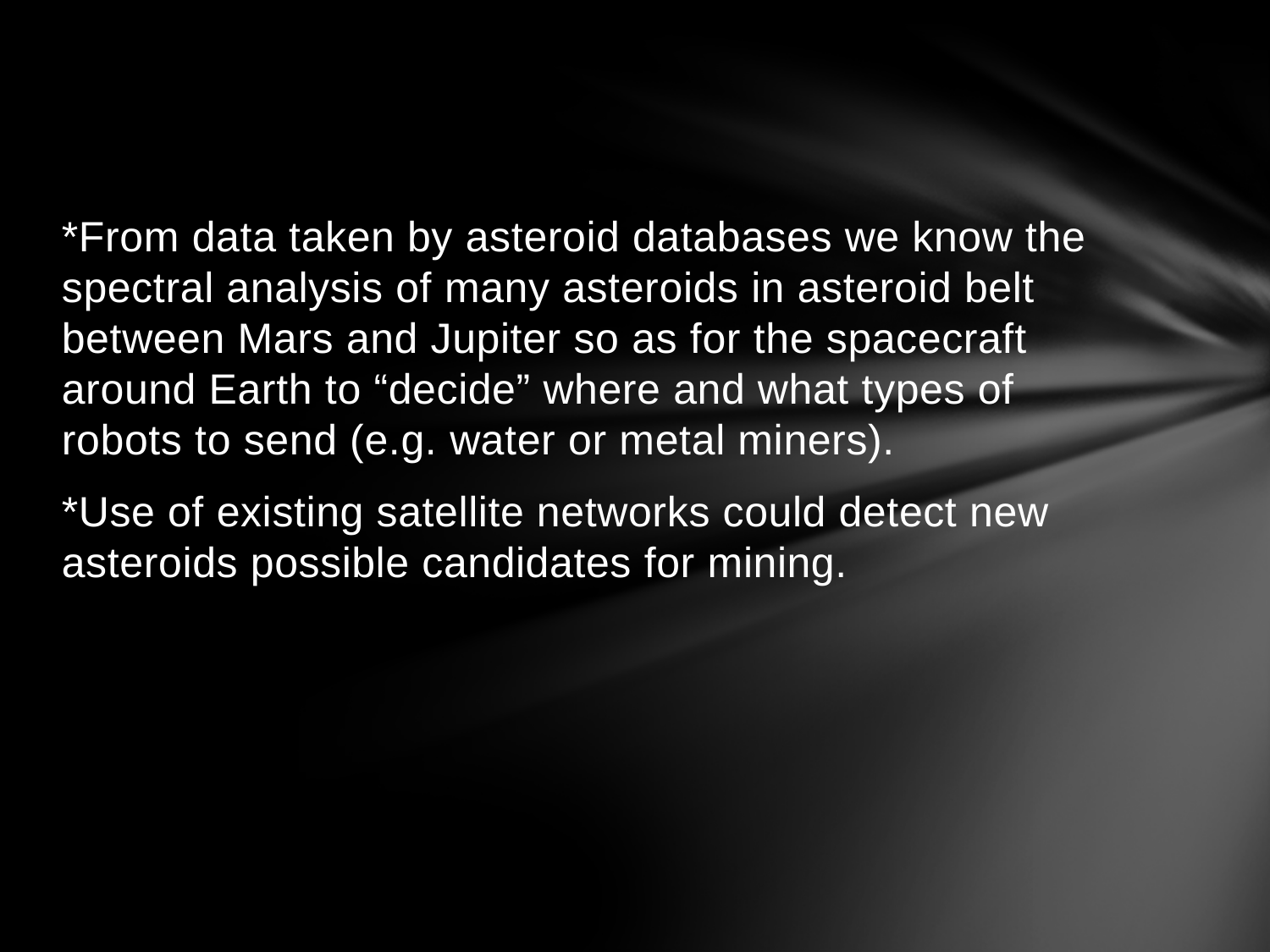

#
*From data taken by asteroid databases we know the spectral analysis of many asteroids in asteroid belt between Mars and Jupiter so as for the spacecraft around Earth to “decide” where and what types of robots to send (e.g. water or metal miners).
*Use of existing satellite networks could detect new asteroids possible candidates for mining.